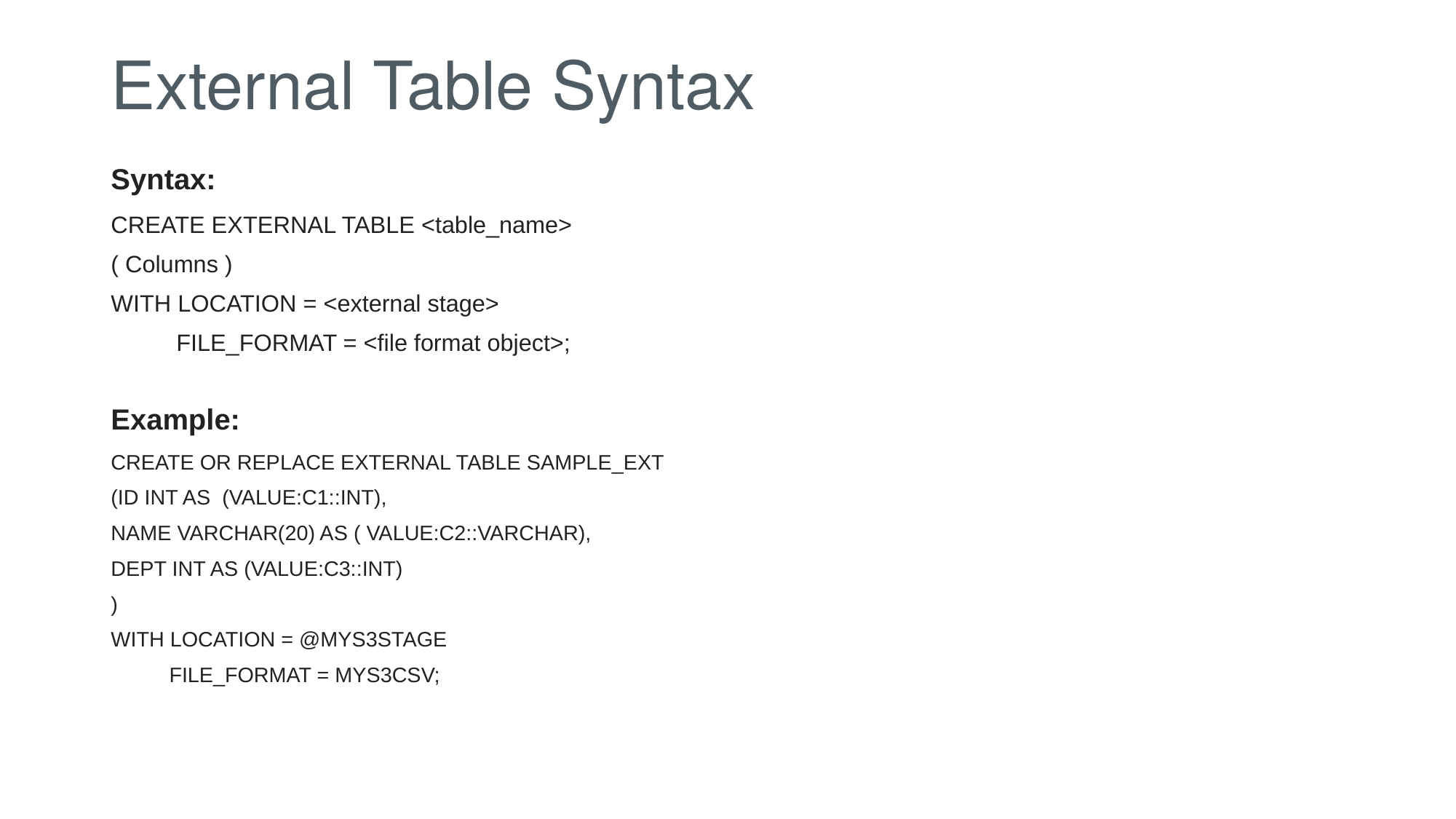

# External Table Syntax
Syntax:
CREATE EXTERNAL TABLE <table_name>
( Columns )
WITH LOCATION = <external stage>
          FILE_FORMAT = <file format object>;

Example:
CREATE OR REPLACE EXTERNAL TABLE SAMPLE_EXT
(ID INT AS  (VALUE:C1::INT),
NAME VARCHAR(20) AS ( VALUE:C2::VARCHAR),
DEPT INT AS (VALUE:C3::INT)
)
WITH LOCATION = @MYS3STAGE
          FILE_FORMAT = MYS3CSV;